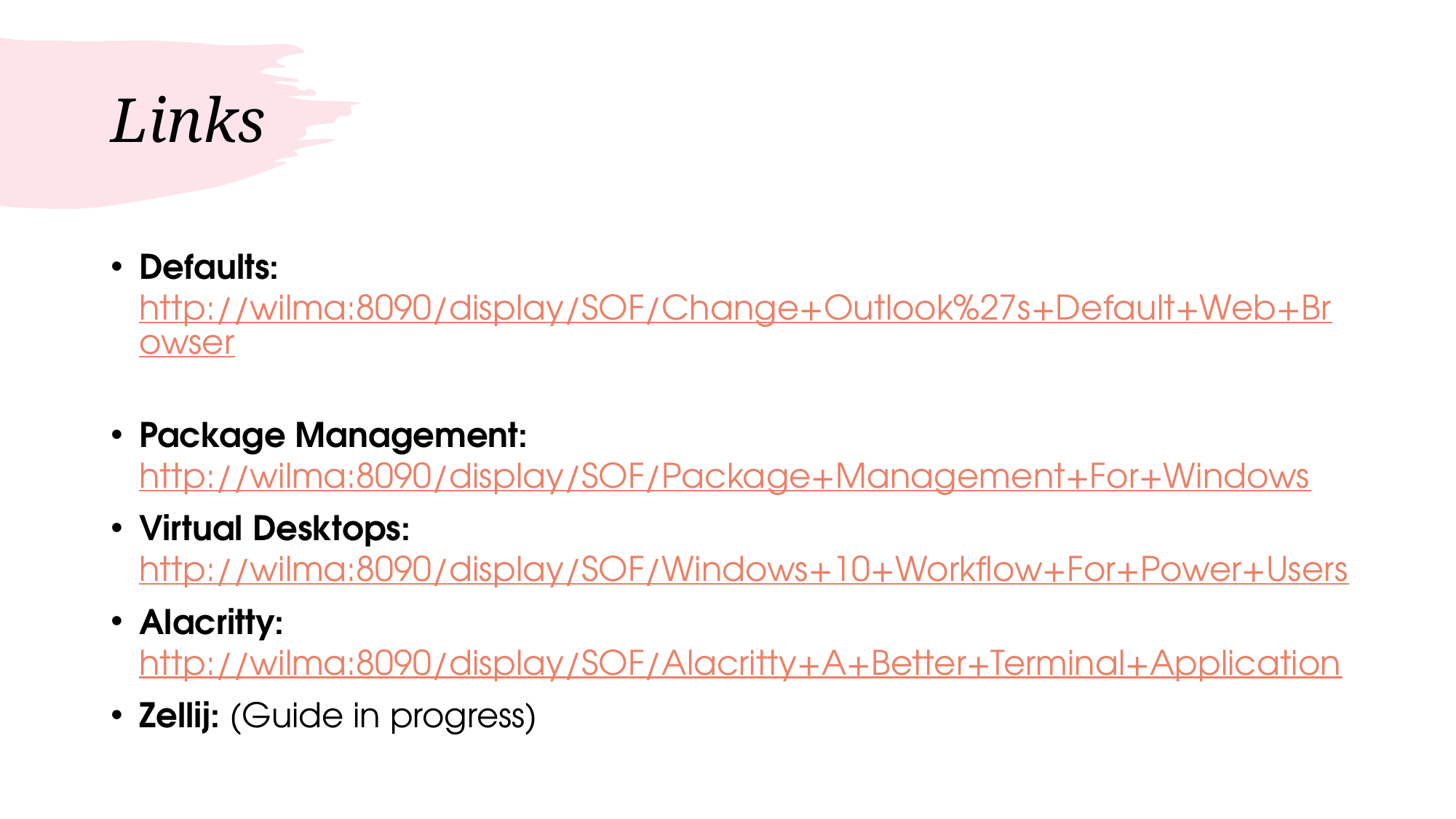

# Links
Defaults: http://wilma:8090/display/SOF/Change+Outlook%27s+Default+Web+Browser
Package Management: http://wilma:8090/display/SOF/Package+Management+For+Windows
Virtual Desktops: http://wilma:8090/display/SOF/Windows+10+Workflow+For+Power+Users
Alacritty: http://wilma:8090/display/SOF/Alacritty+A+Better+Terminal+Application
Zellij: (Guide in progress)